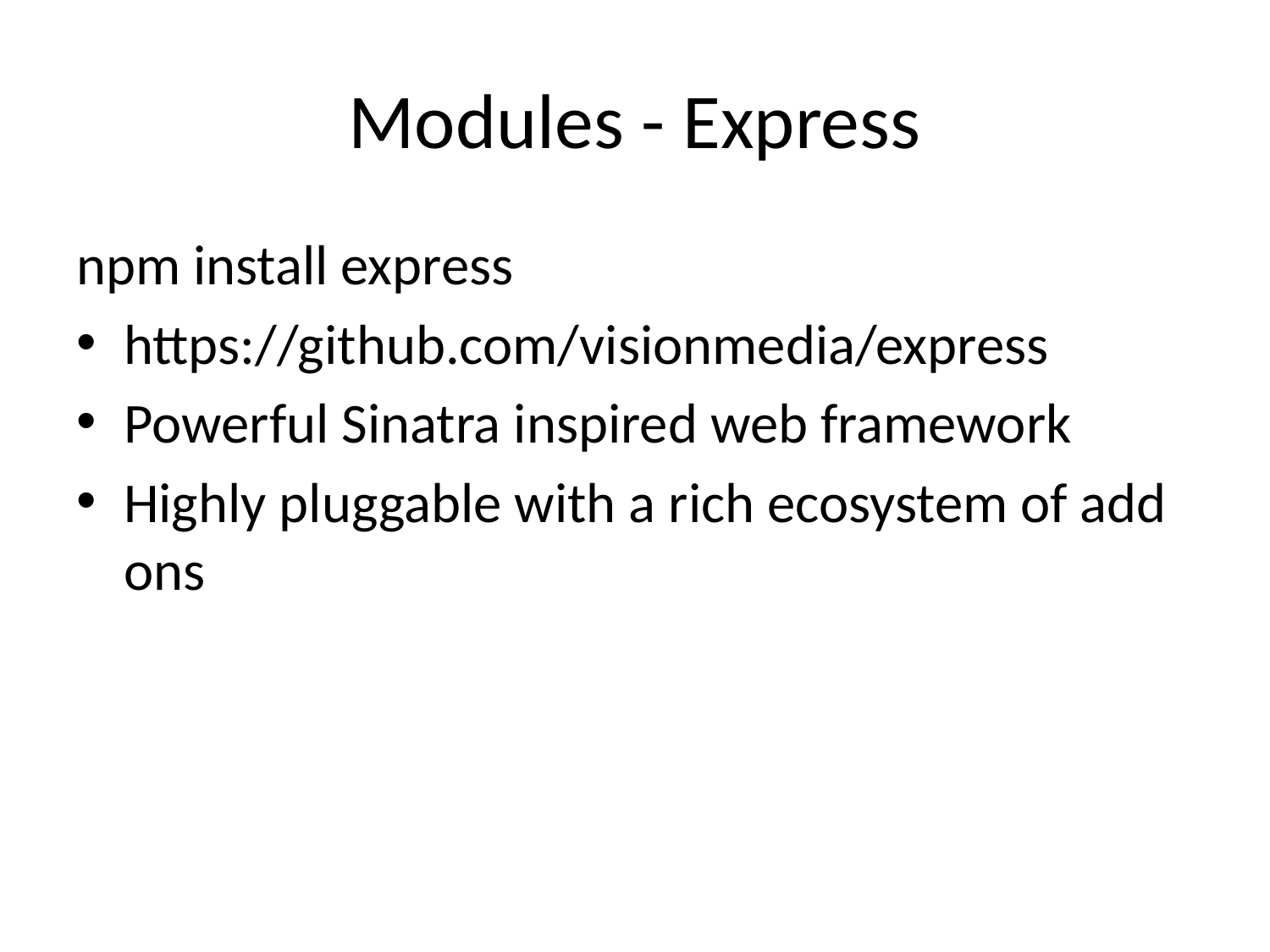

# Modules - Express
npm install express
https://github.com/visionmedia/express
Powerful Sinatra inspired web framework
Highly pluggable with a rich ecosystem of add ons